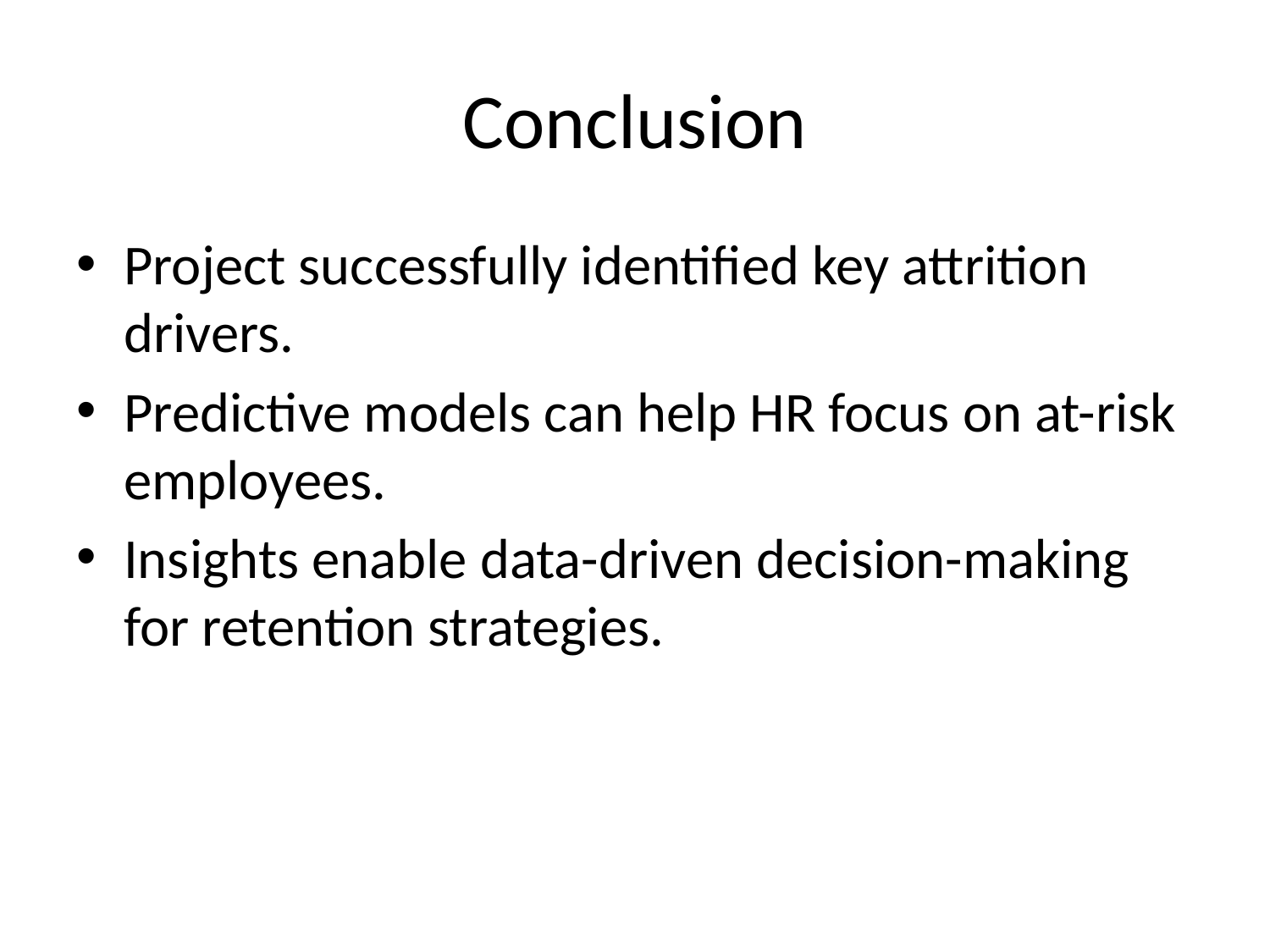

# Conclusion
Project successfully identified key attrition drivers.
Predictive models can help HR focus on at-risk employees.
Insights enable data-driven decision-making for retention strategies.